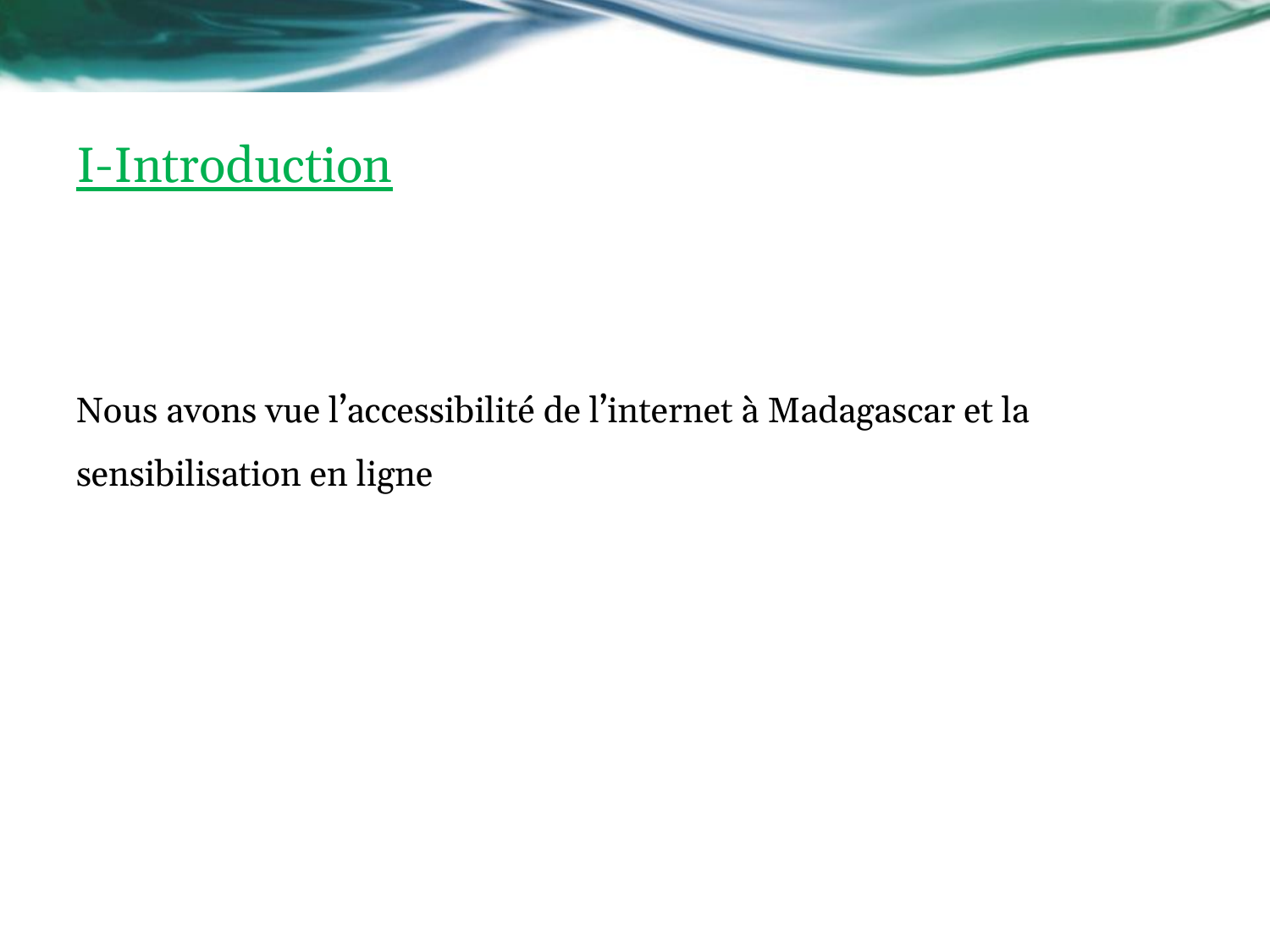

# I-Introduction

Nous avons vue l’accessibilité de l’internet à Madagascar et la sensibilisation en ligne